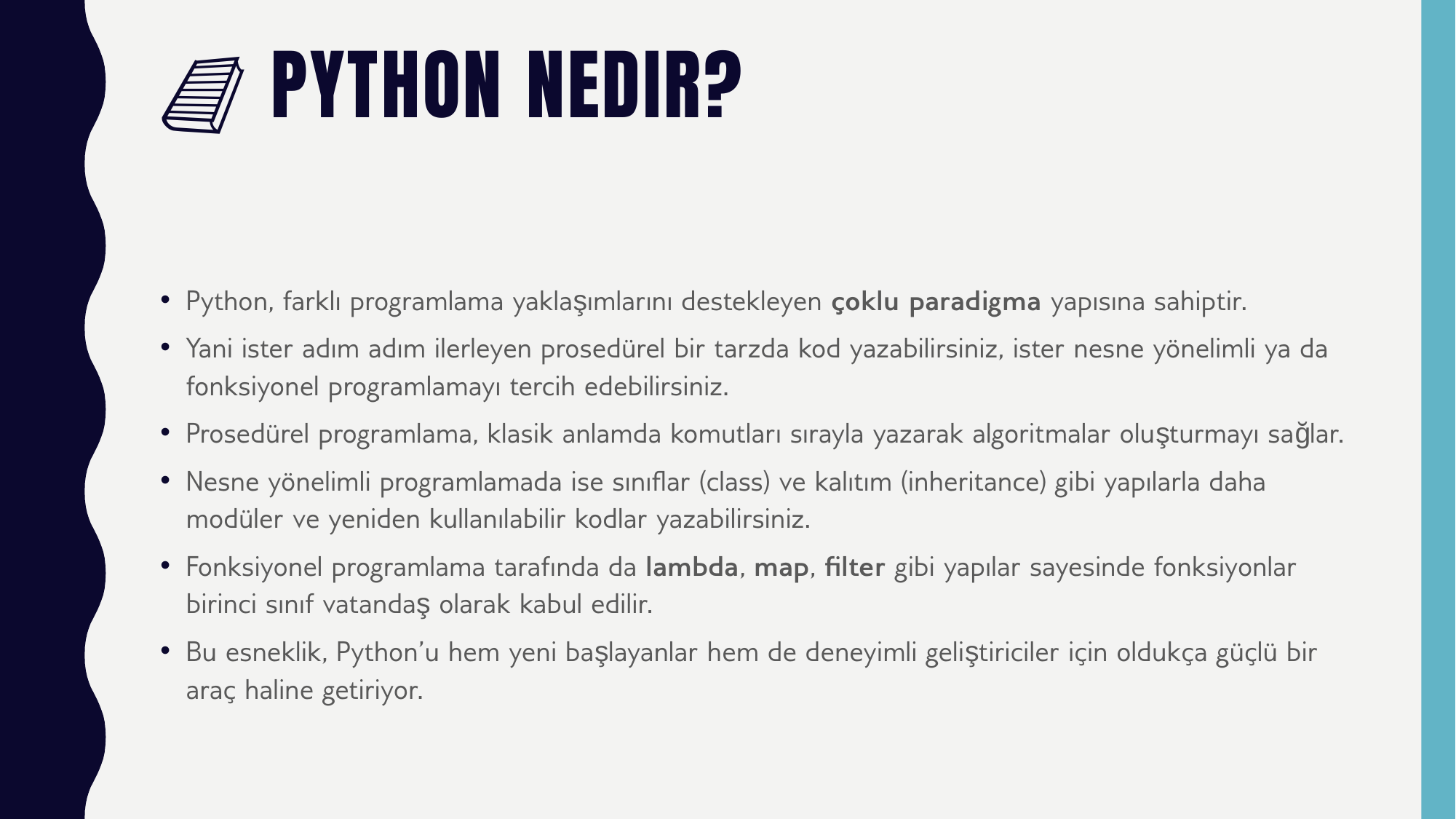

# 📘 Python Nedir?
Python, farklı programlama yaklaşımlarını destekleyen çoklu paradigma yapısına sahiptir.
Yani ister adım adım ilerleyen prosedürel bir tarzda kod yazabilirsiniz, ister nesne yönelimli ya da fonksiyonel programlamayı tercih edebilirsiniz.
Prosedürel programlama, klasik anlamda komutları sırayla yazarak algoritmalar oluşturmayı sağlar.
Nesne yönelimli programlamada ise sınıflar (class) ve kalıtım (inheritance) gibi yapılarla daha modüler ve yeniden kullanılabilir kodlar yazabilirsiniz.
Fonksiyonel programlama tarafında da lambda, map, filter gibi yapılar sayesinde fonksiyonlar birinci sınıf vatandaş olarak kabul edilir.
Bu esneklik, Python’u hem yeni başlayanlar hem de deneyimli geliştiriciler için oldukça güçlü bir araç haline getiriyor.